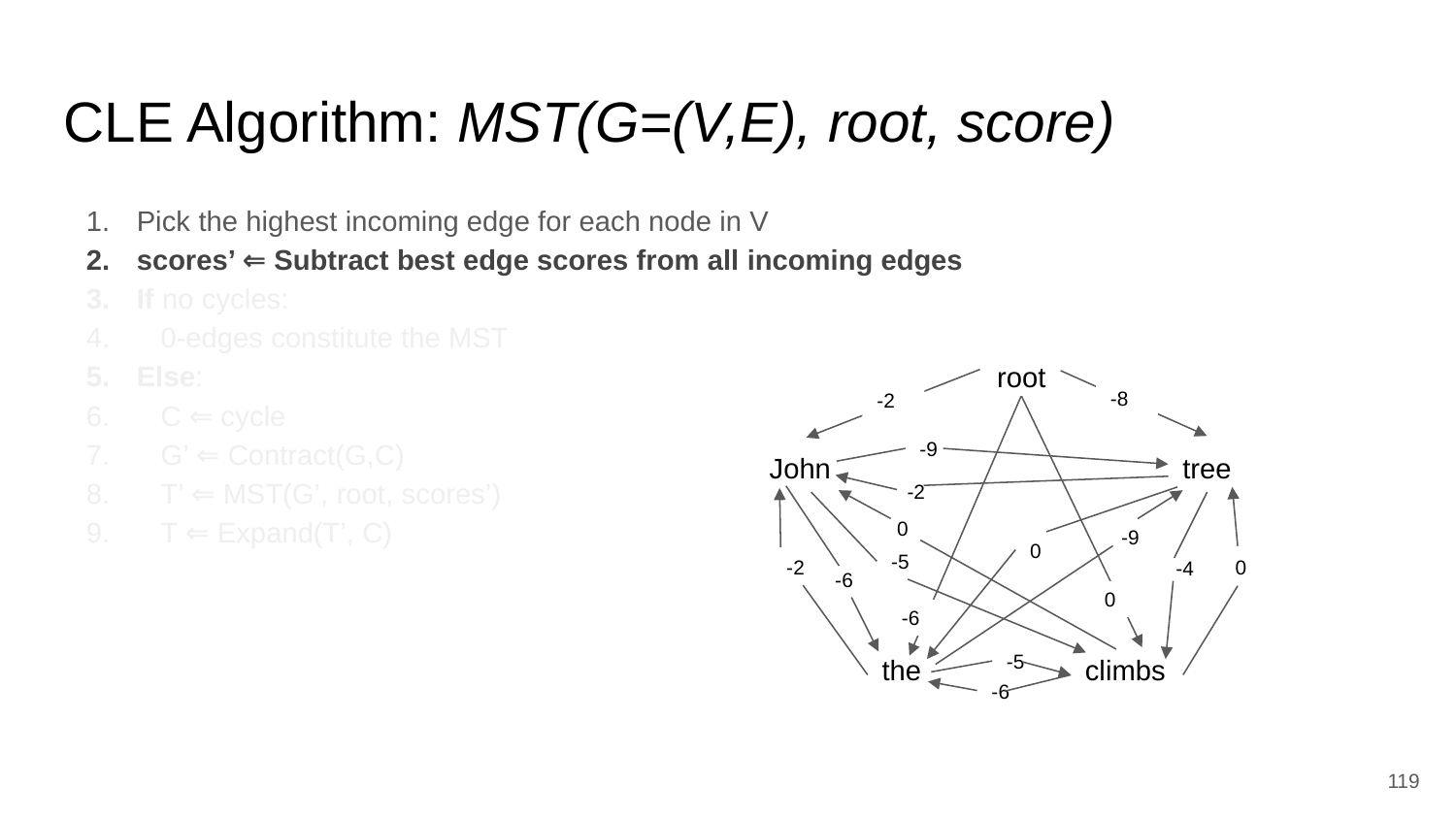

CLE Algorithm: MST(G=(V,E), root, score)
Pick the highest incoming edge for each node in V
scores’ ⇐ Subtract best edge scores from all incoming edges
If no cycles:
   0-edges constitute the MST
Else:
   C ⇐ cycle
   G’ ⇐ Contract(G,C)
   T’ ⇐ MST(G’, root, scores’)
   T ⇐ Expand(T’, C)
root

-8
-2

-9
John
tree
-2
0
-9
0

-5
-2
0
-4
-6
0
-6
the
climbs
-5
-6
119